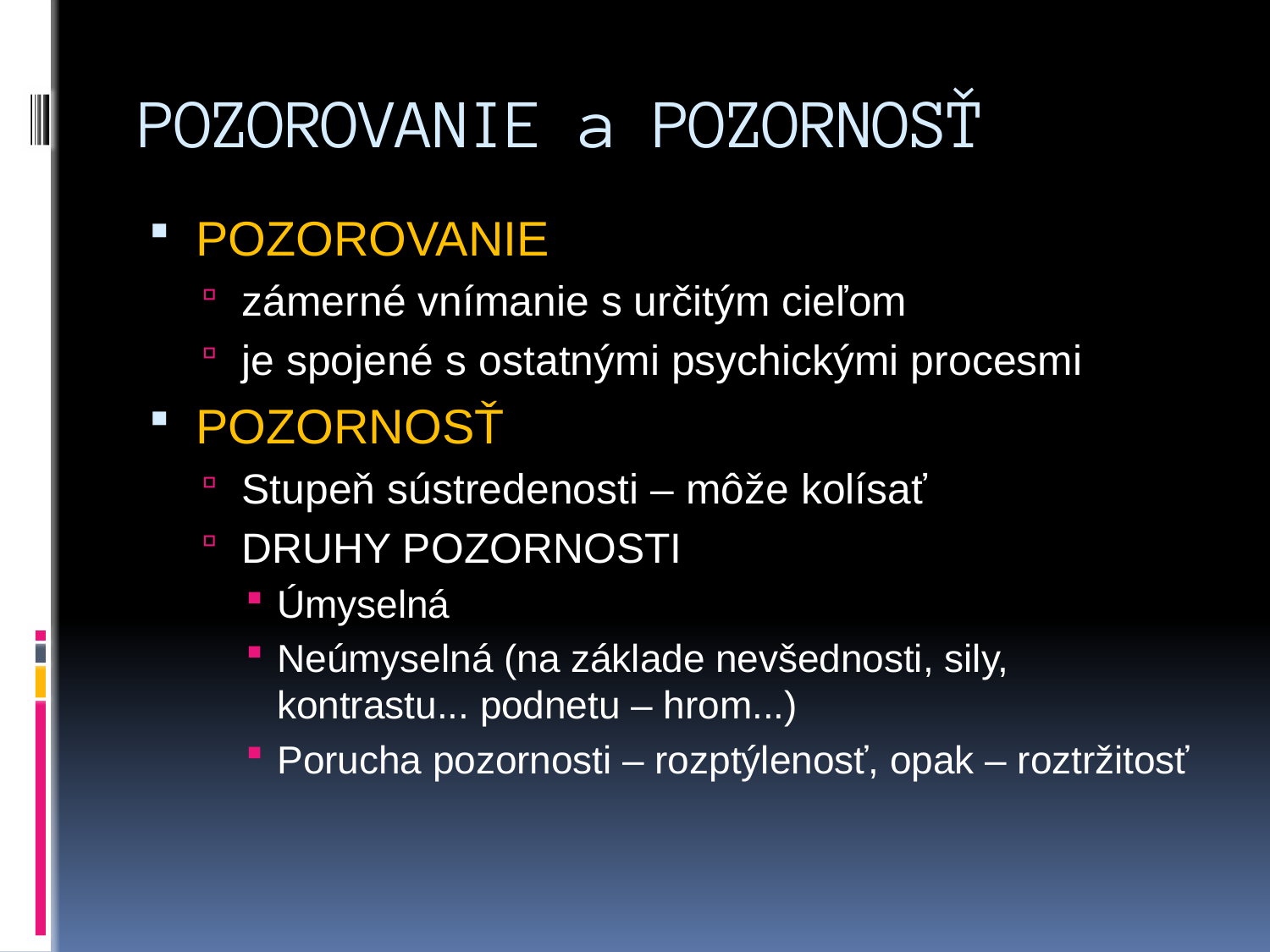

# POZOROVANIE a POZORNOSŤ
POZOROVANIE
zámerné vnímanie s určitým cieľom
je spojené s ostatnými psychickými procesmi
POZORNOSŤ
Stupeň sústredenosti – môže kolísať
DRUHY POZORNOSTI
Úmyselná
Neúmyselná (na základe nevšednosti, sily, kontrastu... podnetu – hrom...)
Porucha pozornosti – rozptýlenosť, opak – roztržitosť